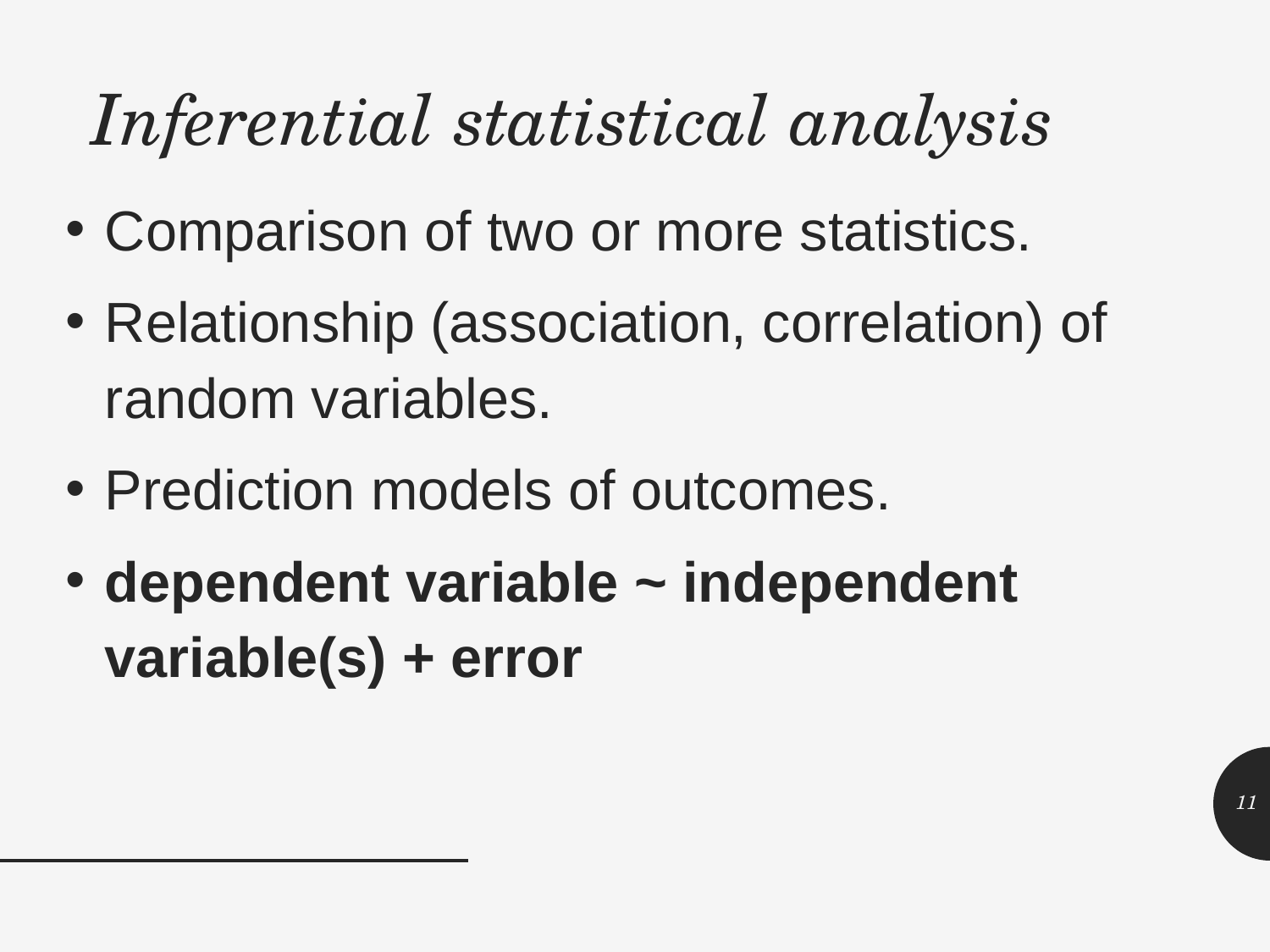

# Inferential statistical analysis
Comparison of two or more statistics.
Relationship (association, correlation) of random variables.
Prediction models of outcomes.
dependent variable ~ independent variable(s) + error
11